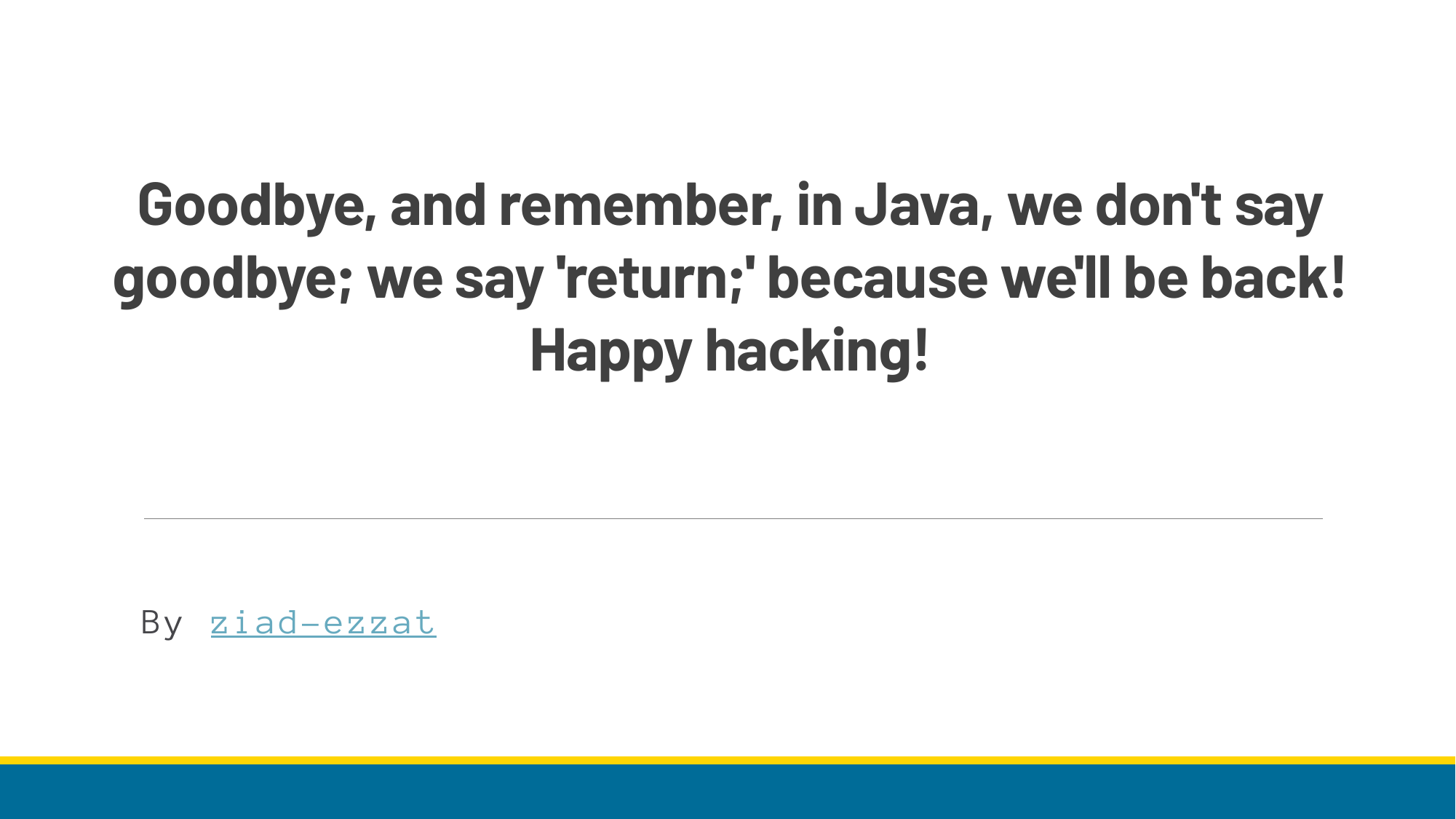

# Goodbye, and remember, in Java, we don't say goodbye; we say 'return;' because we'll be back! Happy hacking!

By ziad-ezzat